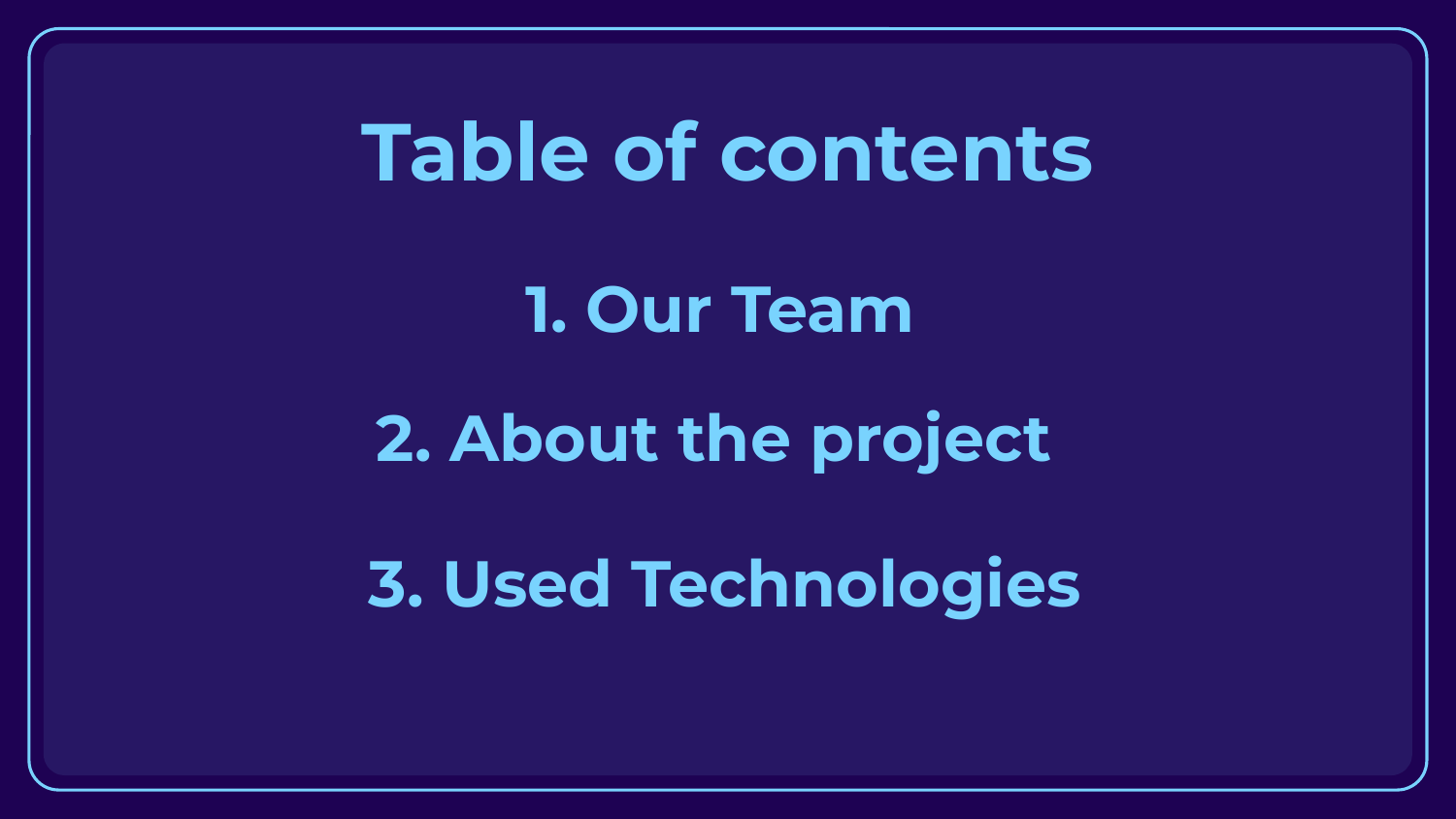

# Table of contents
1. Our Team

2. About the project​
3. Used Technologies​